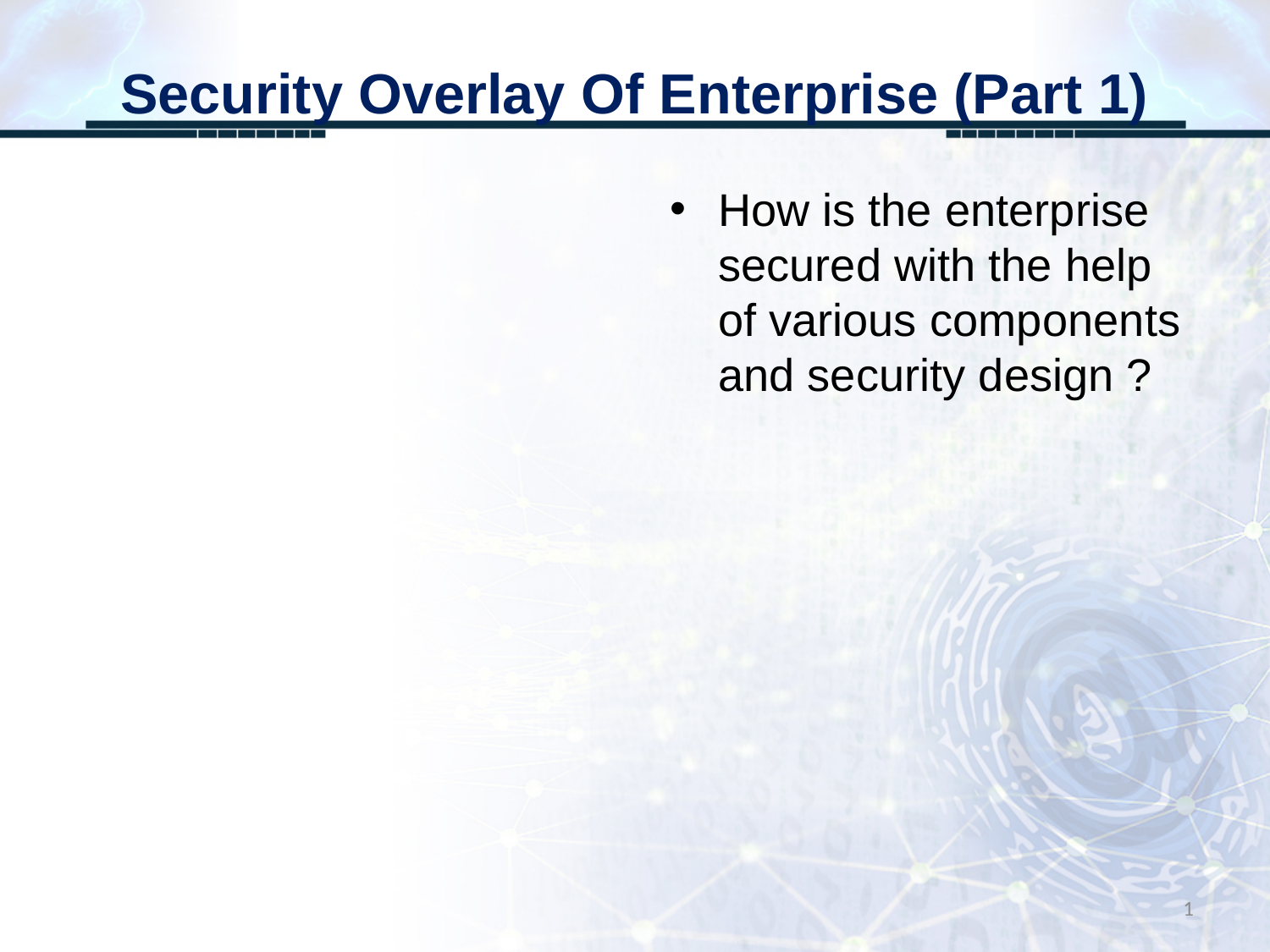

# Security Overlay Of Enterprise (Part 1)
How is the enterprise secured with the help of various components and security design ?
1